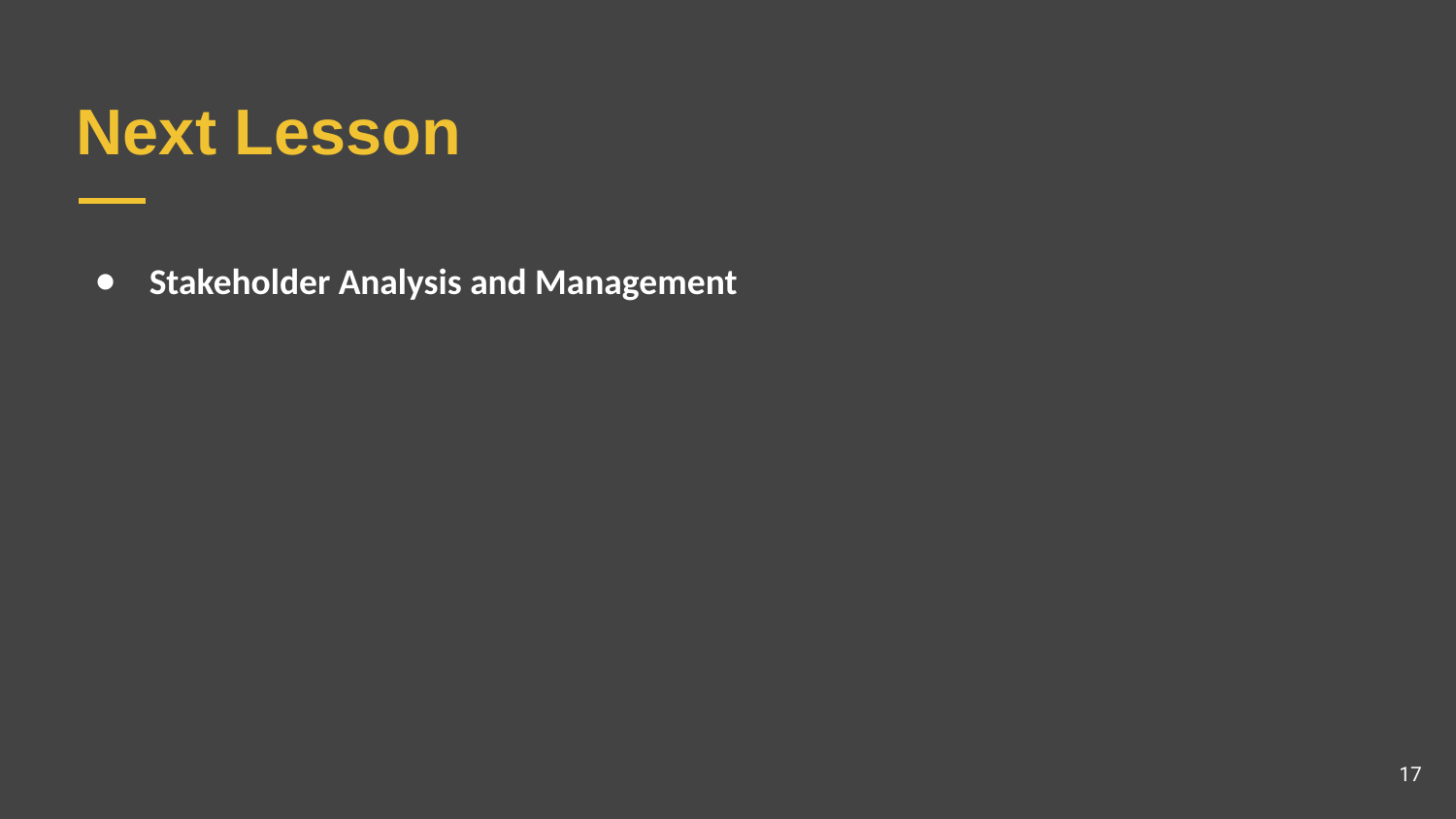

# Next Lesson
Stakeholder Analysis and Management

17